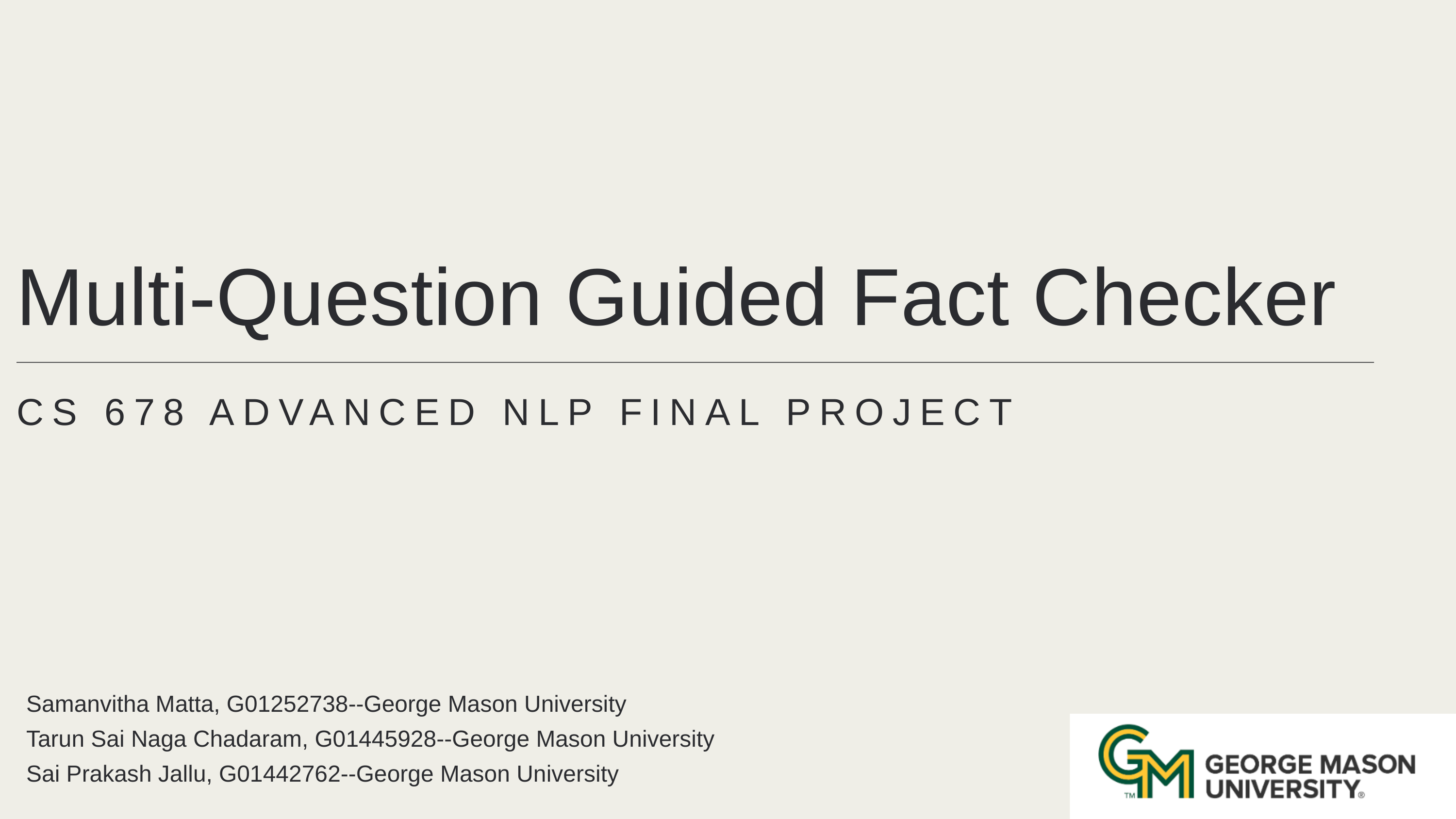

Multi-Question Guided Fact Checker

CS 678 ADVANCED NLP FINAL PROJECT
Samanvitha Matta, G01252738--George Mason University
Tarun Sai Naga Chadaram, G01445928--George Mason University
Sai Prakash Jallu, G01442762--George Mason University